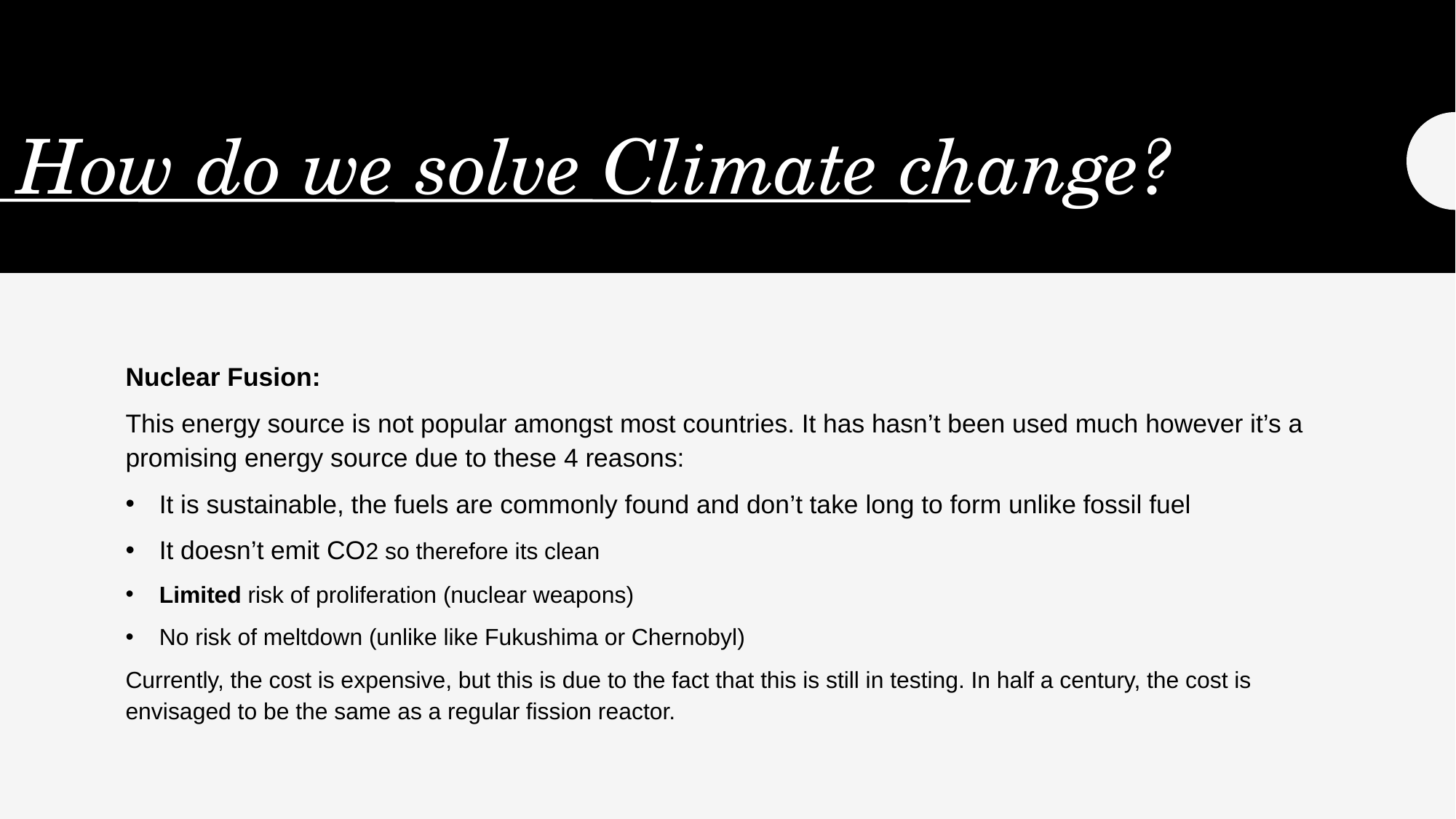

# How do we solve Climate change?

Nuclear Fusion:
This energy source is not popular amongst most countries. It has hasn’t been used much however it’s a promising energy source due to these 4 reasons:
It is sustainable, the fuels are commonly found and don’t take long to form unlike fossil fuel
It doesn’t emit CO2 so therefore its clean
Limited risk of proliferation (nuclear weapons)
No risk of meltdown (unlike like Fukushima or Chernobyl)
Currently, the cost is expensive, but this is due to the fact that this is still in testing. In half a century, the cost is envisaged to be the same as a regular fission reactor.